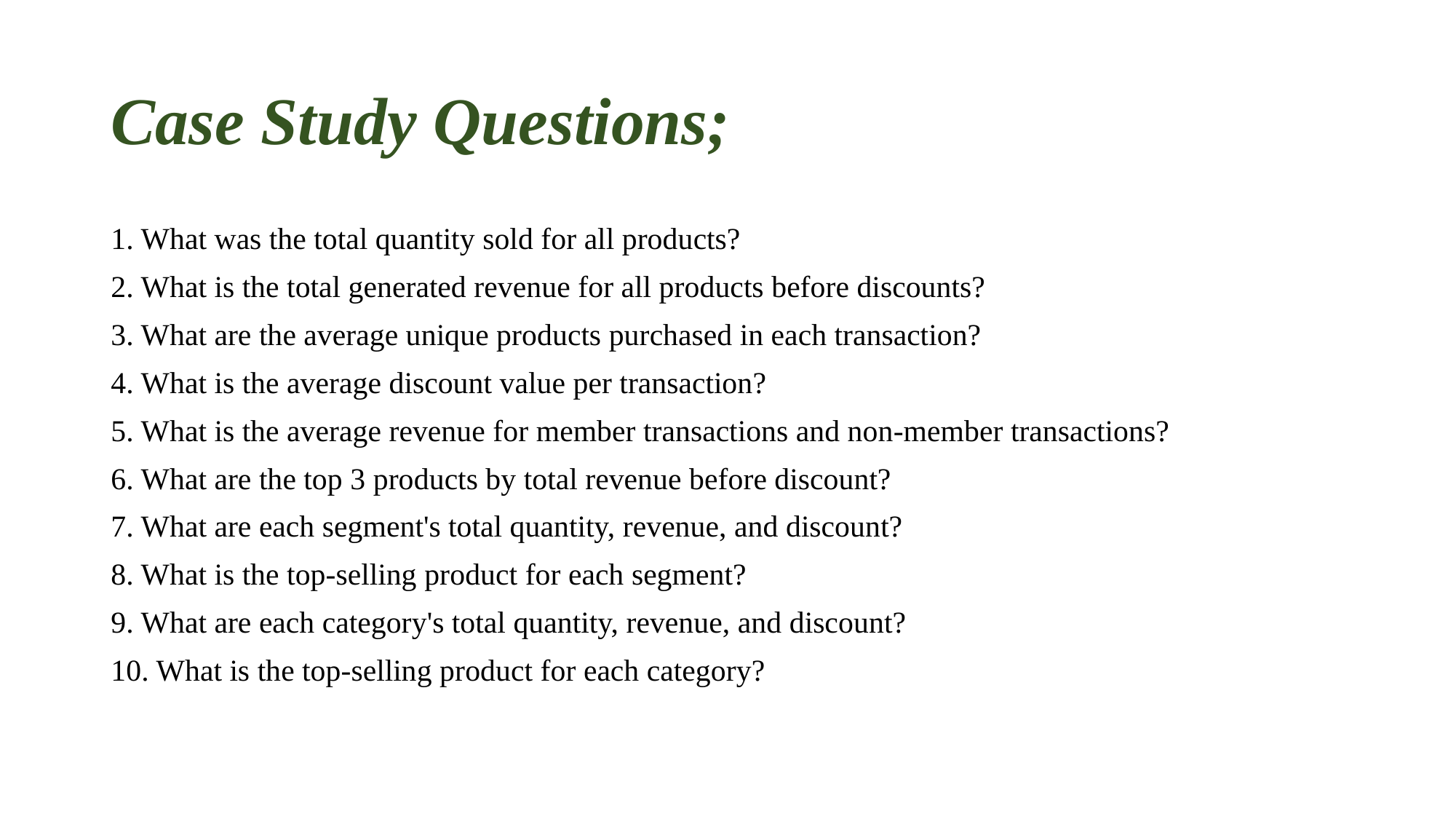

# Case Study Questions;
1. What was the total quantity sold for all products?
2. What is the total generated revenue for all products before discounts?
3. What are the average unique products purchased in each transaction?
4. What is the average discount value per transaction?
5. What is the average revenue for member transactions and non-member transactions?
6. What are the top 3 products by total revenue before discount?
7. What are each segment's total quantity, revenue, and discount?
8. What is the top-selling product for each segment?
9. What are each category's total quantity, revenue, and discount?
10. What is the top-selling product for each category?